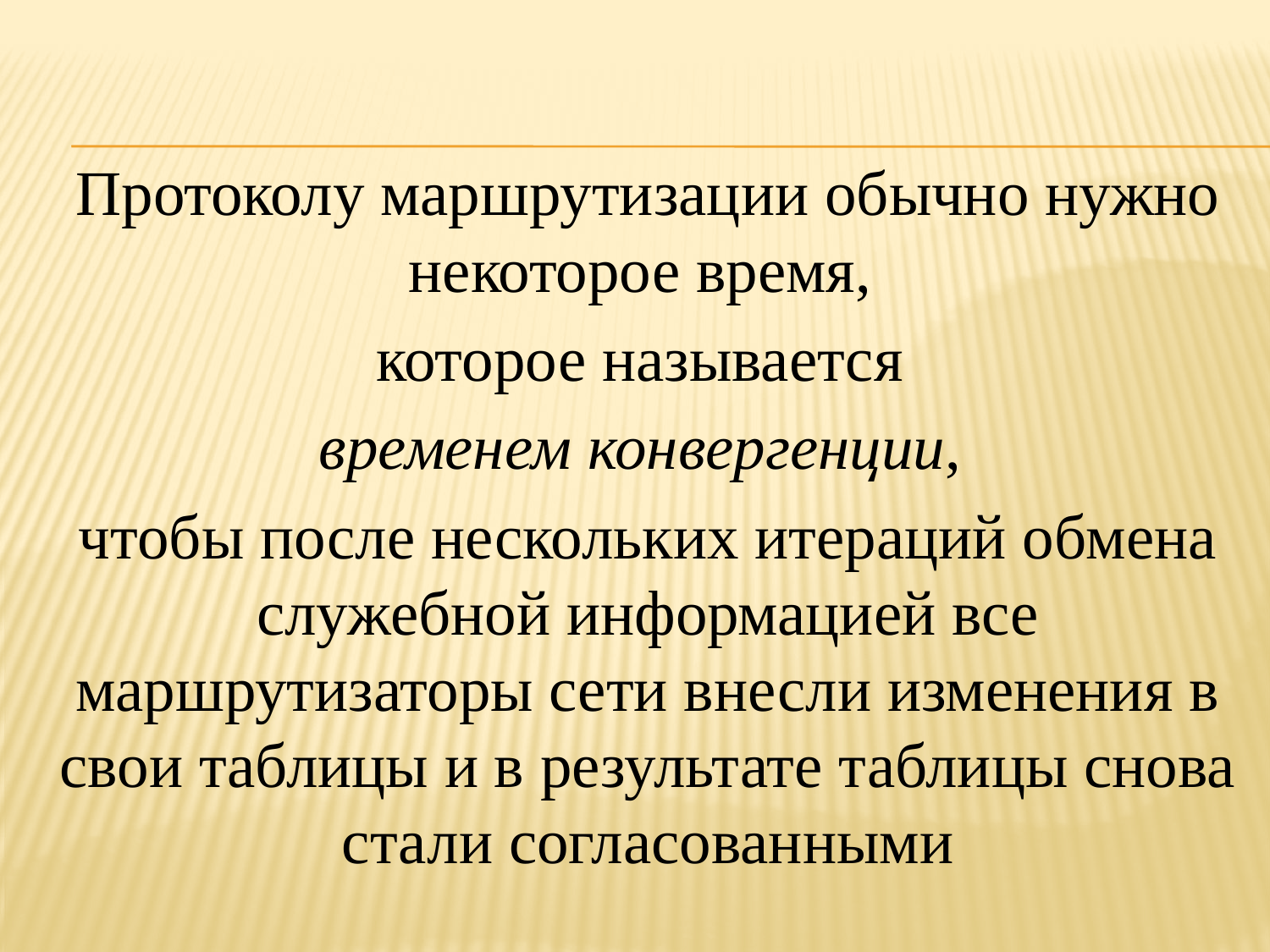

Протоколу маршрутизации обычно нужно некоторое время,
которое называется
временем конвергенции,
чтобы после нескольких итераций обмена служебной информацией все маршрутизаторы сети внесли изменения в свои таблицы и в результате таблицы снова стали согласованными